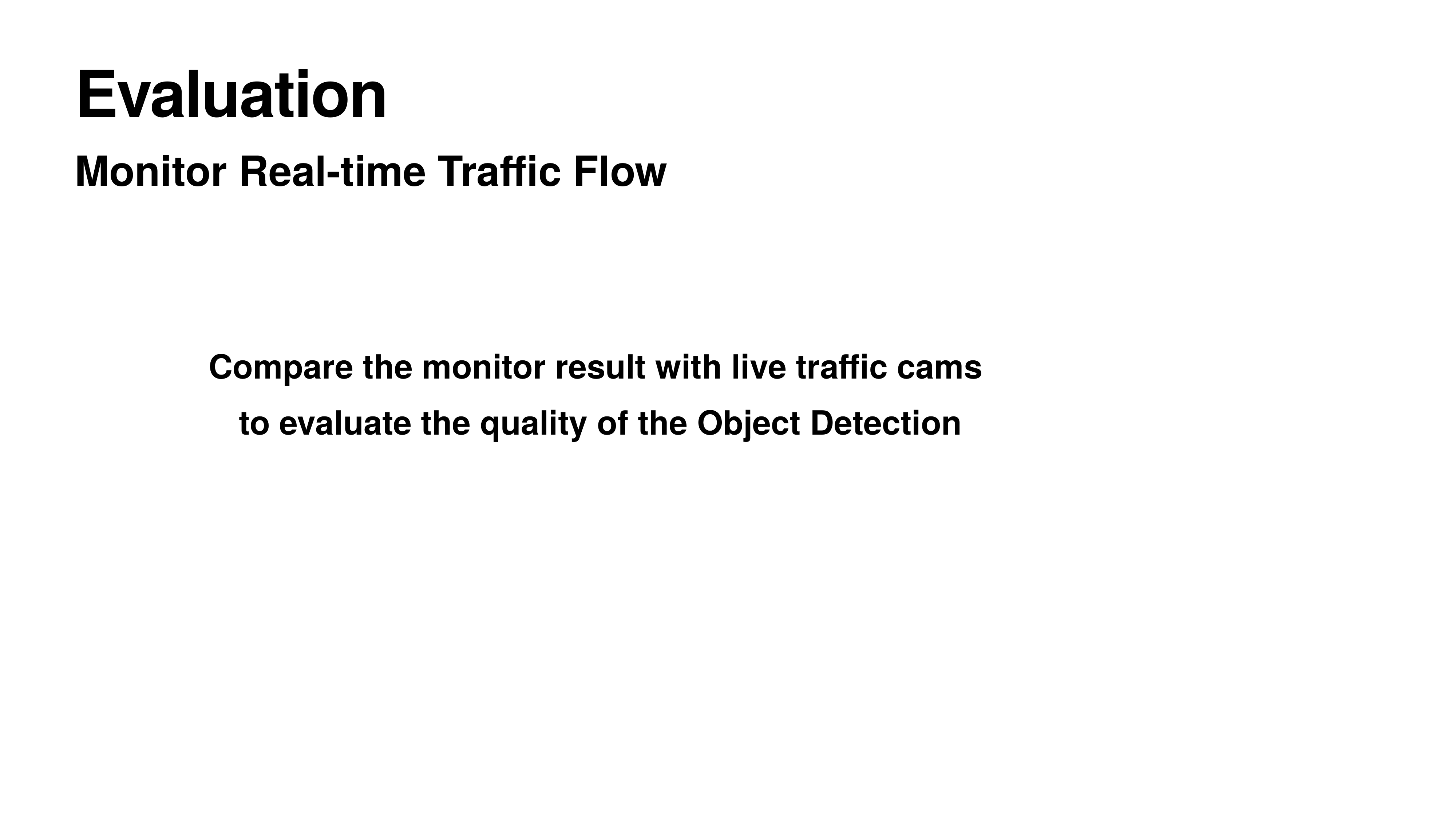

# Evaluation
Monitor Real-time Traffic Flow
Compare the monitor result with live traffic cams
to evaluate the quality of the Object Detection